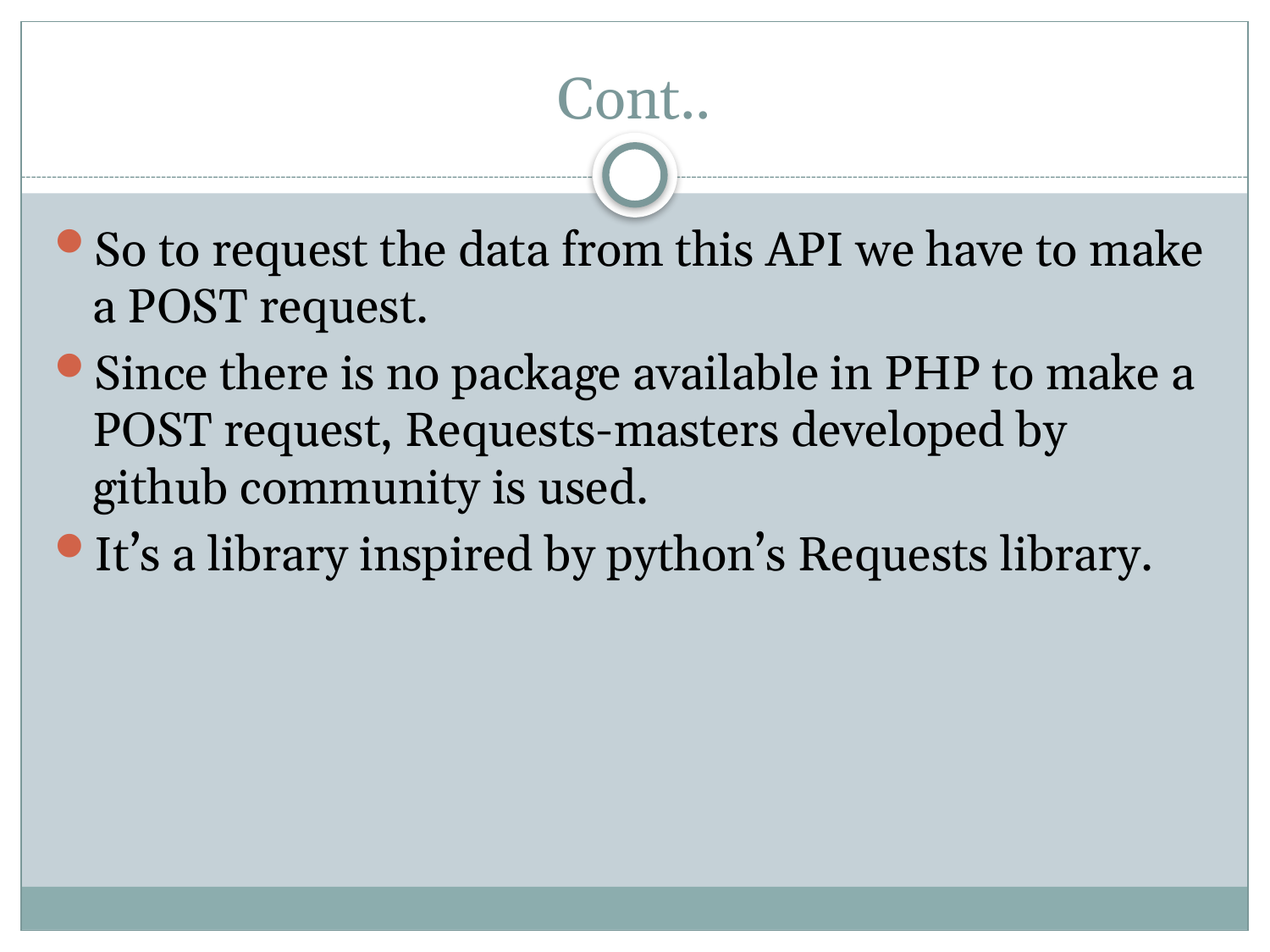

# Cont..
So to request the data from this API we have to make a POST request.
Since there is no package available in PHP to make a POST request, Requests-masters developed by github community is used.
It’s a library inspired by python’s Requests library.